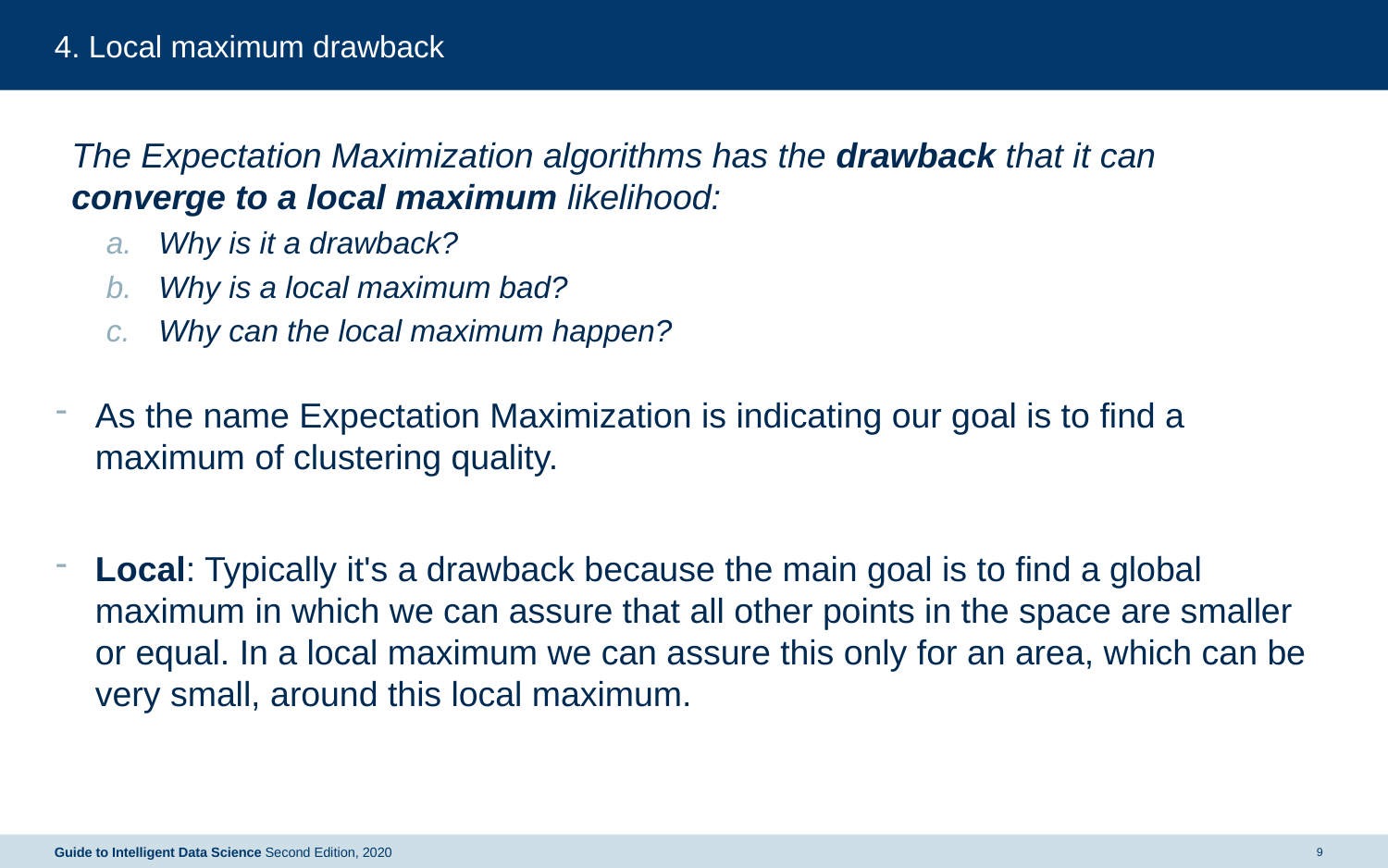

# 4. Local maximum drawback
The Expectation Maximization algorithms has the drawback that it can converge to a local maximum likelihood:
Why is it a drawback?
Why is a local maximum bad?
Why can the local maximum happen?
As the name Expectation Maximization is indicating our goal is to find a maximum of clustering quality.

Local: Typically it's a drawback because the main goal is to find a global maximum in which we can assure that all other points in the space are smaller or equal. In a local maximum we can assure this only for an area, which can be very small, around this local maximum.

Guide to Intelligent Data Science Second Edition, 2020
9